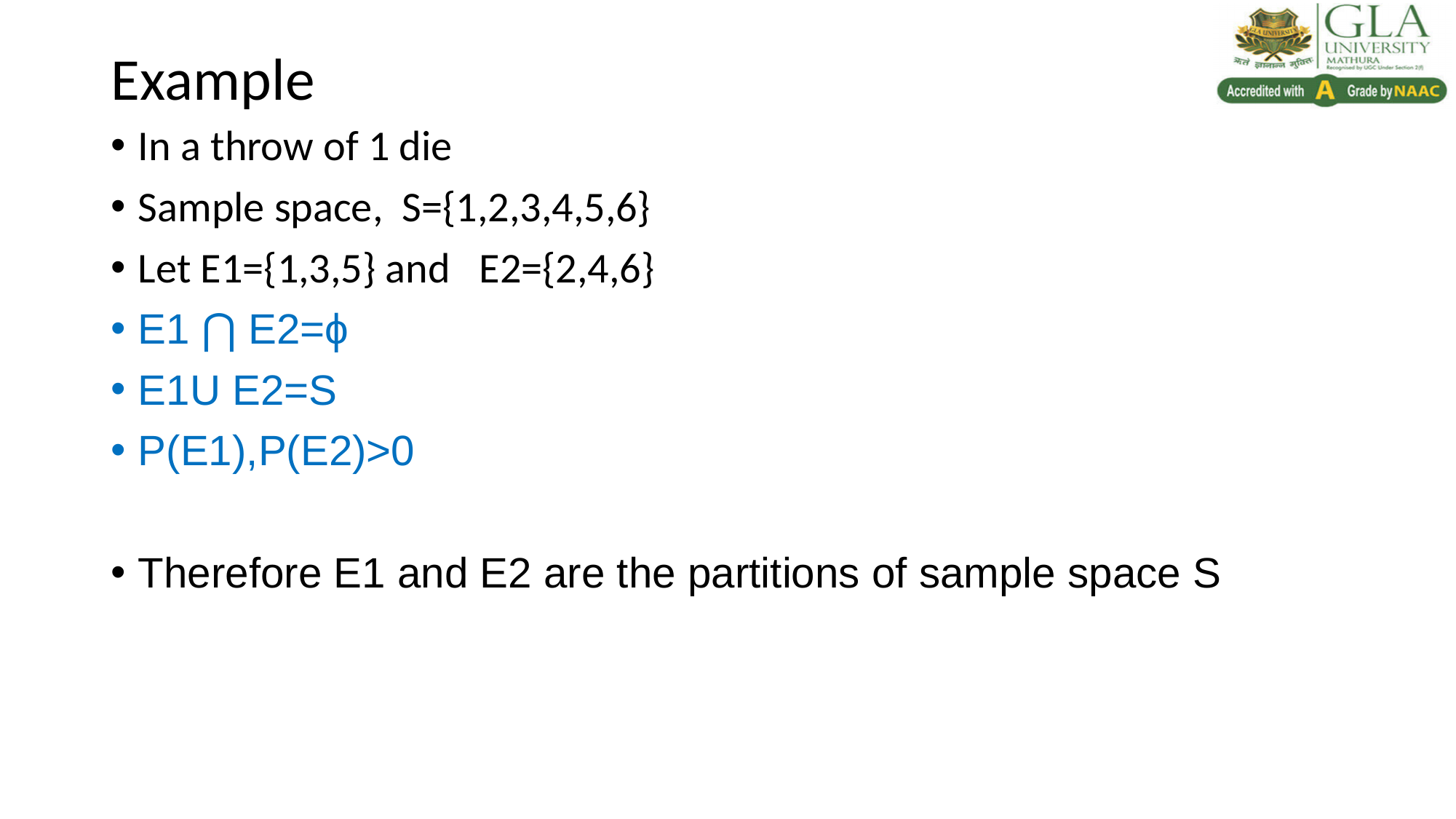

# Example
In a throw of 1 die
Sample space,  S={1,2,3,4,5,6}
Let E1={1,3,5} and   E2={2,4,6}
E1 ⋂ E2=ϕ
E1U E2=S
P(E1),P(E2)>0

Therefore E1 and E2 are the partitions of sample space S